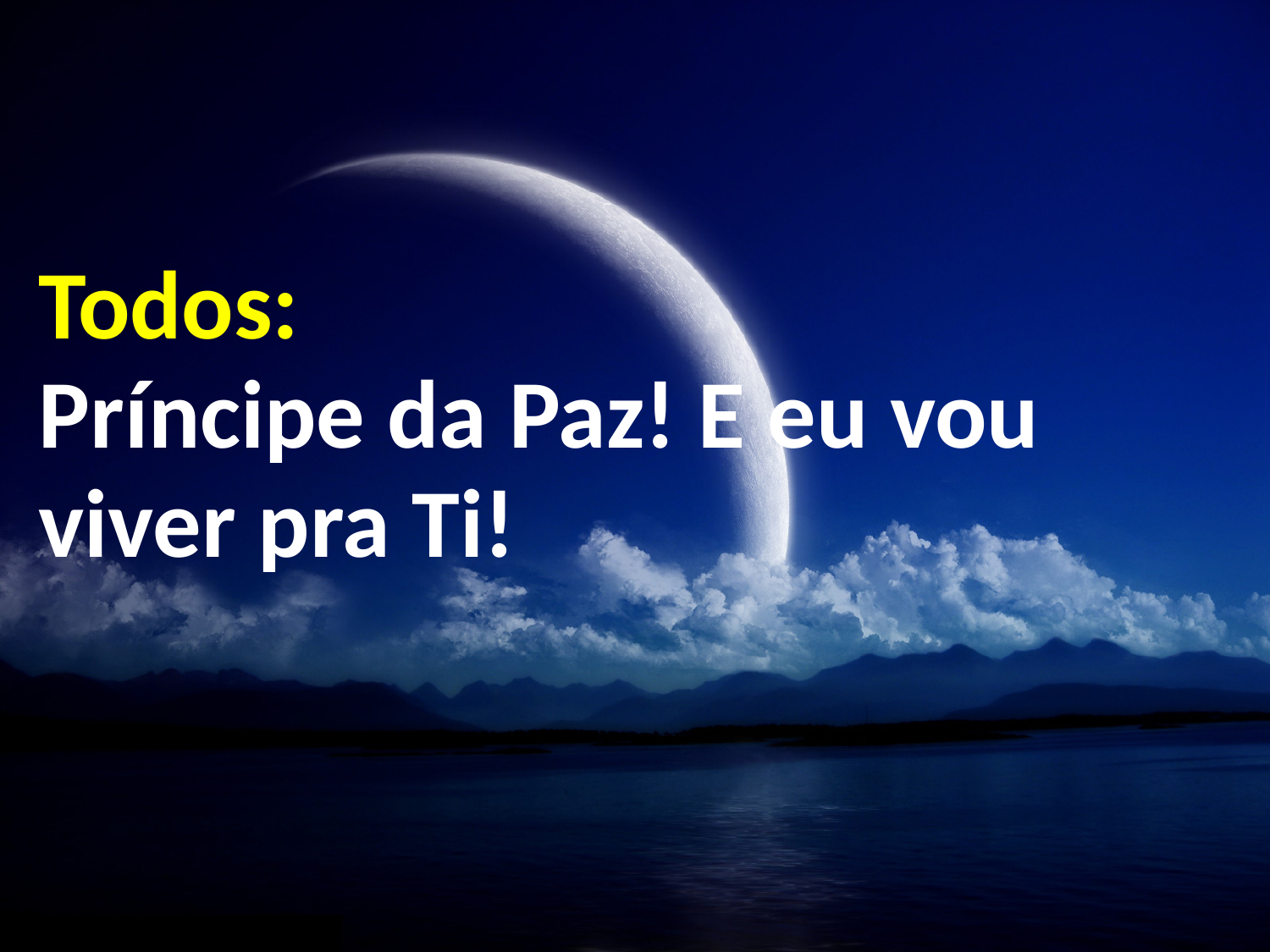

Todos:
Príncipe da Paz! E eu vou viver pra Ti!